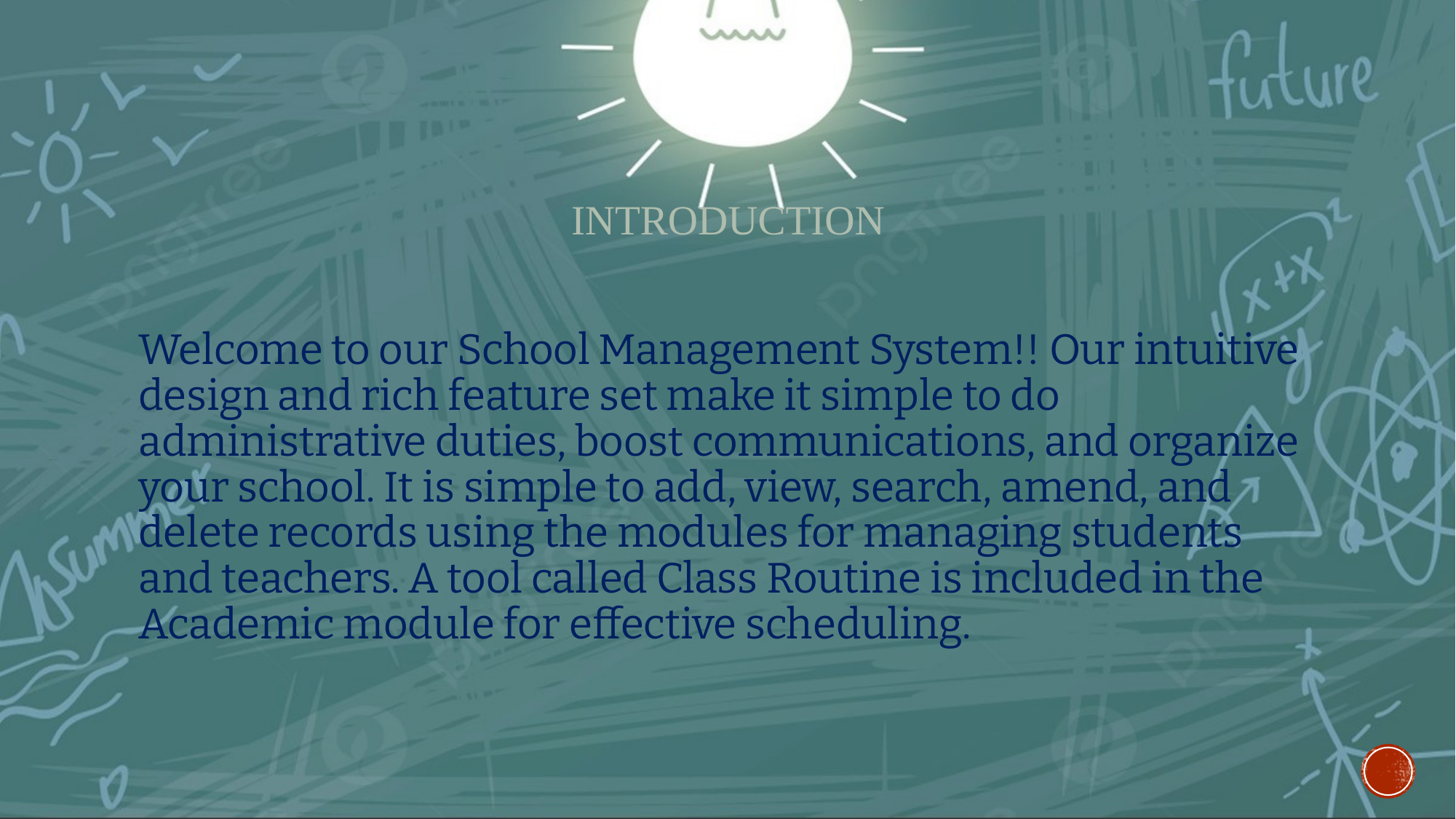

# INTRODUCTION

Welcome to our School Management System!! Our intuitive design and rich feature set make it simple to do administrative duties, boost communications, and organize your school. It is simple to add, view, search, amend, and delete records using the modules for managing students and teachers. A tool called Class Routine is included in the Academic module for effective scheduling.